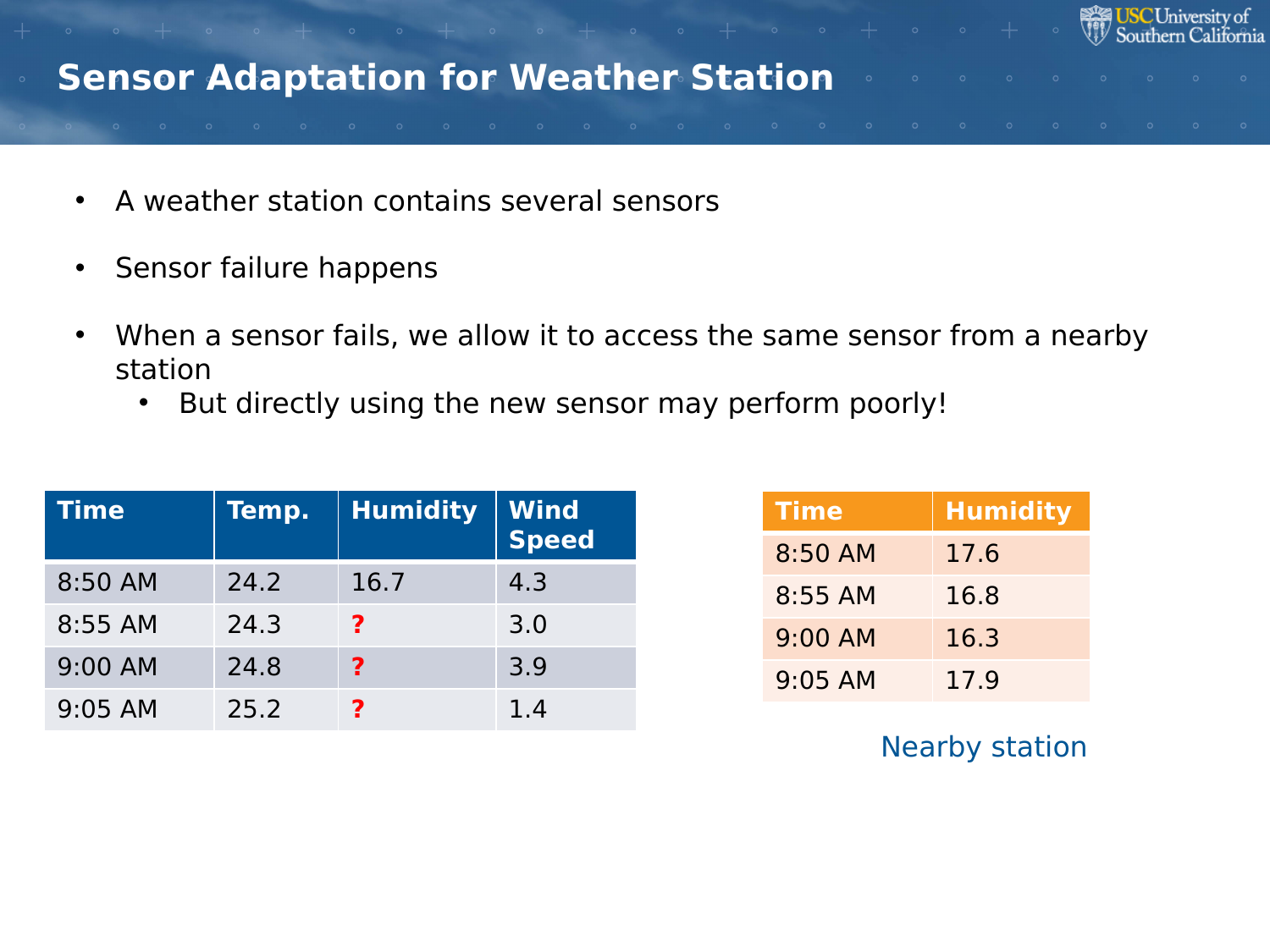

Sensor Adaptation for Weather Station
A weather station contains several sensors

Sensor failure happens

When a sensor fails, we allow it to access the same sensor from a nearby station
But directly using the new sensor may perform poorly!

| Time | Temp. | Humidity | Wind Speed |
| --- | --- | --- | --- |
| 8:50 AM | 24.2 | 16.7 | 4.3 |
| 8:55 AM | 24.3 | ? | 3.0 |
| 9:00 AM | 24.8 | ? | 3.9 |
| 9:05 AM | 25.2 | ? | 1.4 |
| Time | Humidity |
| --- | --- |
| 8:50 AM | 17.6 |
| 8:55 AM | 16.8 |
| 9:00 AM | 16.3 |
| 9:05 AM | 17.9 |
Nearby station